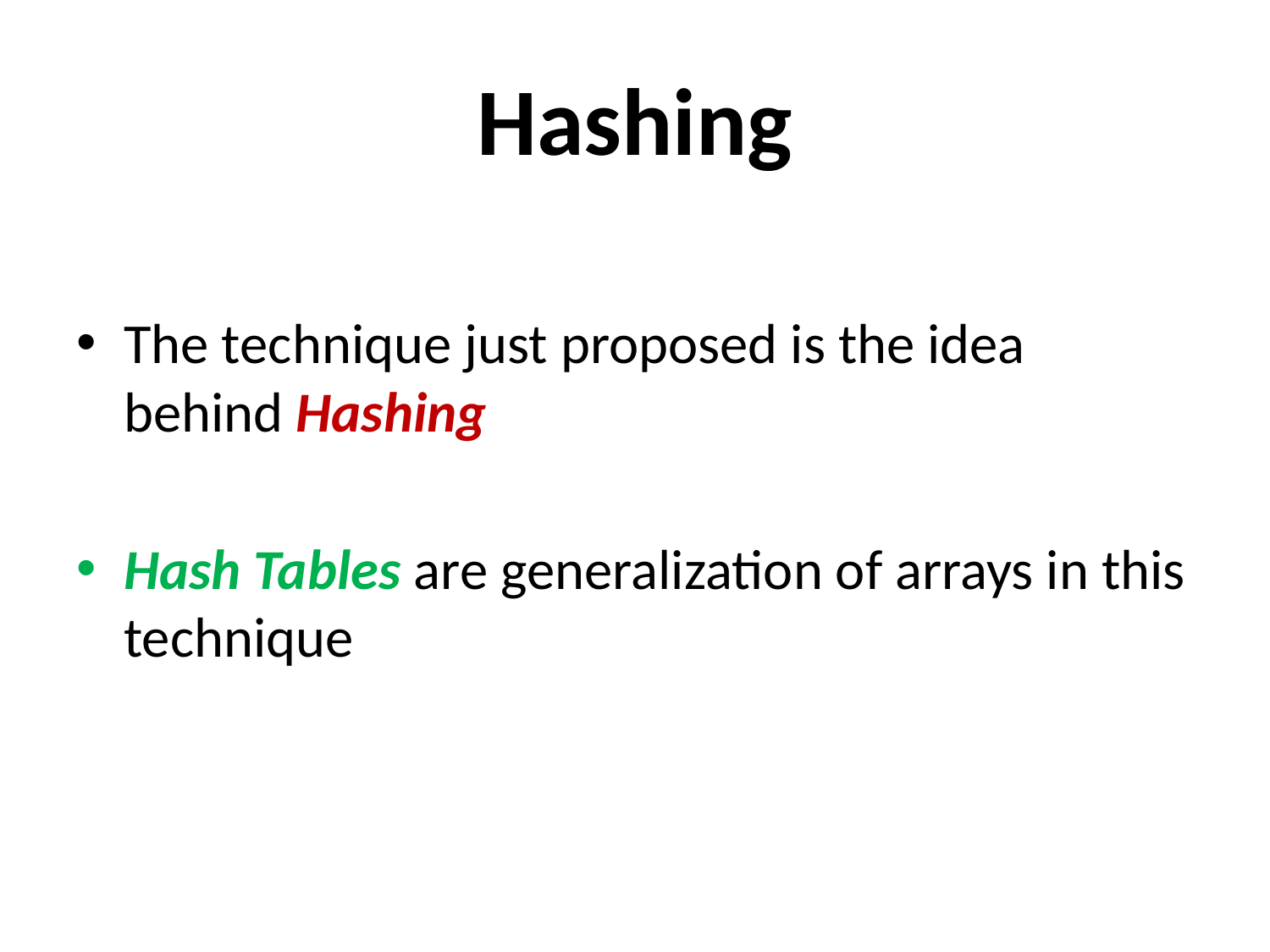

# Hashing

The technique just proposed is the idea behind Hashing

Hash Tables are generalization of arrays in this technique